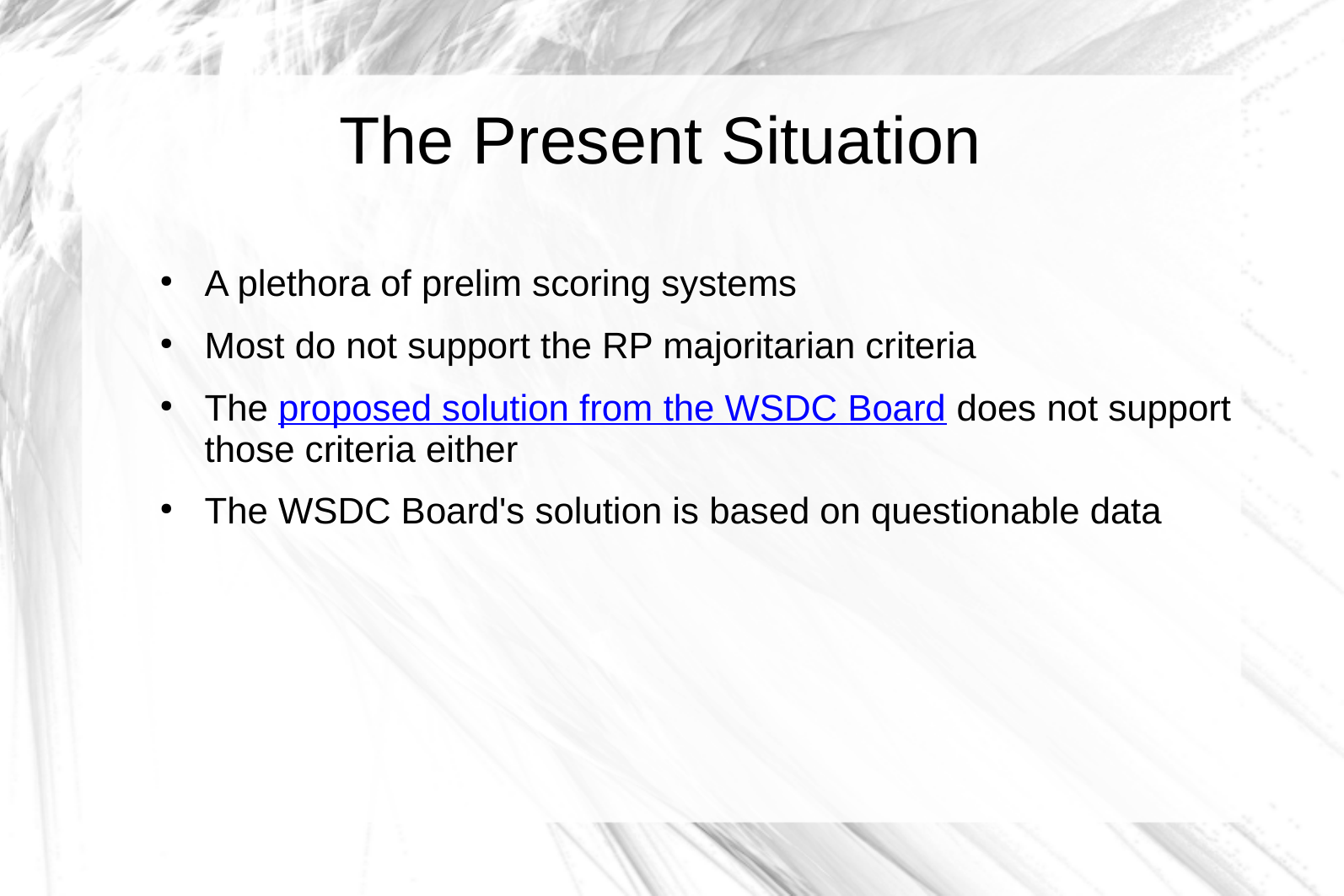

# The Present Situation
A plethora of prelim scoring systems
Most do not support the RP majoritarian criteria
The proposed solution from the WSDC Board does not support those criteria either
The WSDC Board's solution is based on questionable data